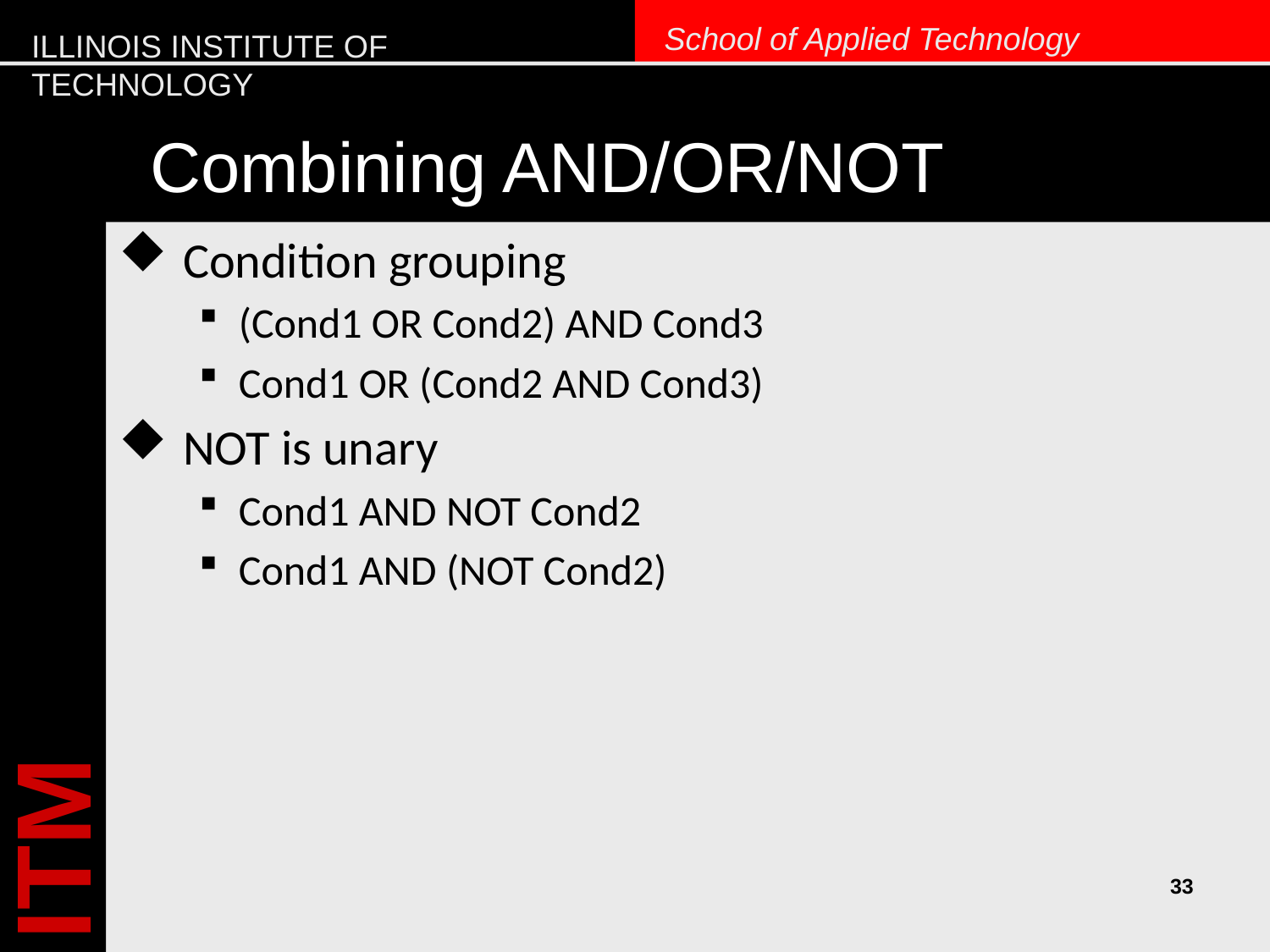

# Combining AND/OR/NOT
Condition grouping
(Cond1 OR Cond2) AND Cond3
Cond1 OR (Cond2 AND Cond3)
NOT is unary
Cond1 AND NOT Cond2
Cond1 AND (NOT Cond2)

33